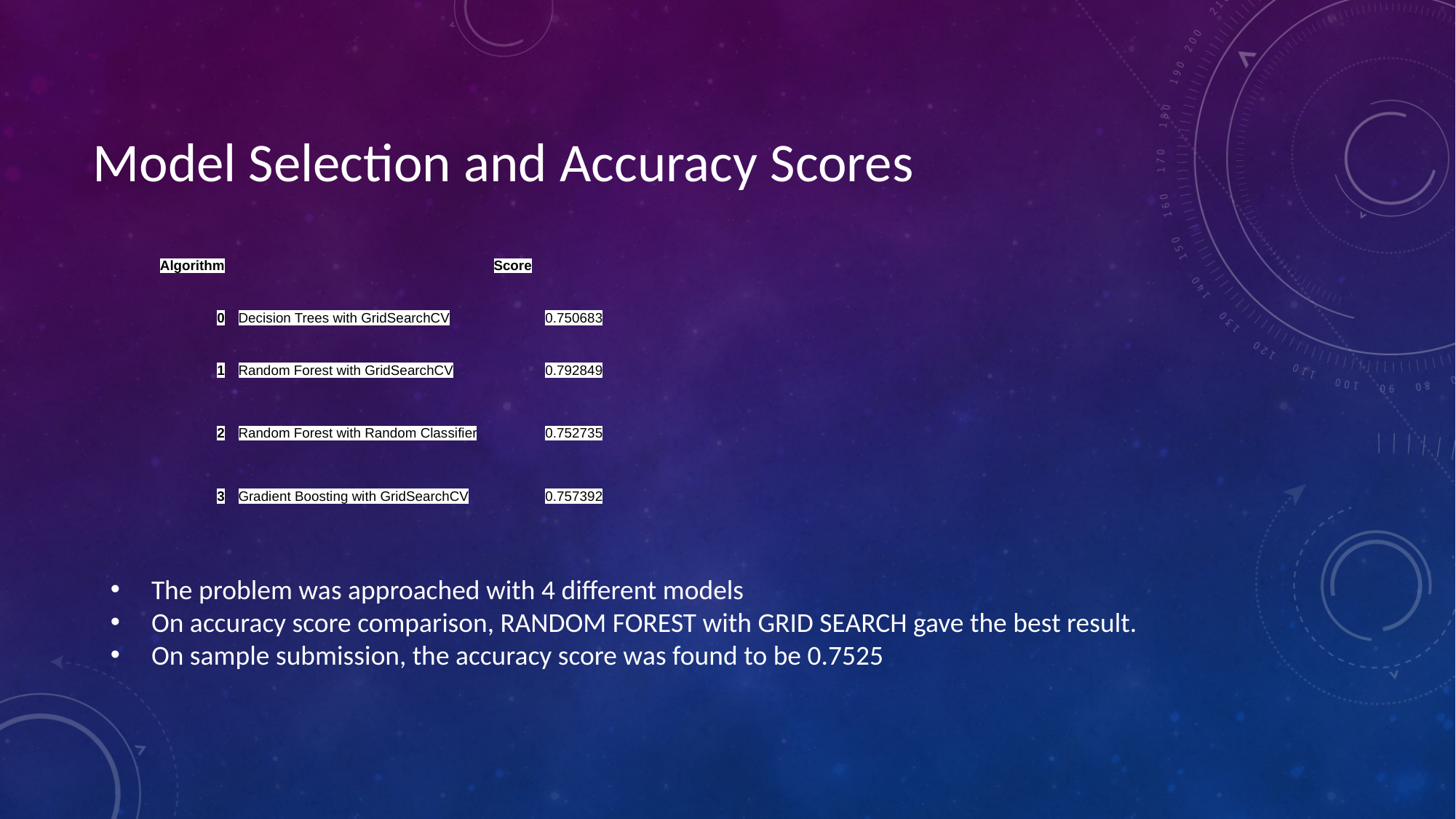

# Model Selection and Accuracy Scores
| Algorithm | Score |  |
| --- | --- | --- |
| 0 | Decision Trees with GridSearchCV | 0.750683 |
| 1 | Random Forest with GridSearchCV | 0.792849 |
| 2 | Random Forest with Random Classifier | 0.752735 |
| 3 | Gradient Boosting with GridSearchCV | 0.757392 |
The problem was approached with 4 different models
On accuracy score comparison, RANDOM FOREST with GRID SEARCH gave the best result.
On sample submission, the accuracy score was found to be 0.7525